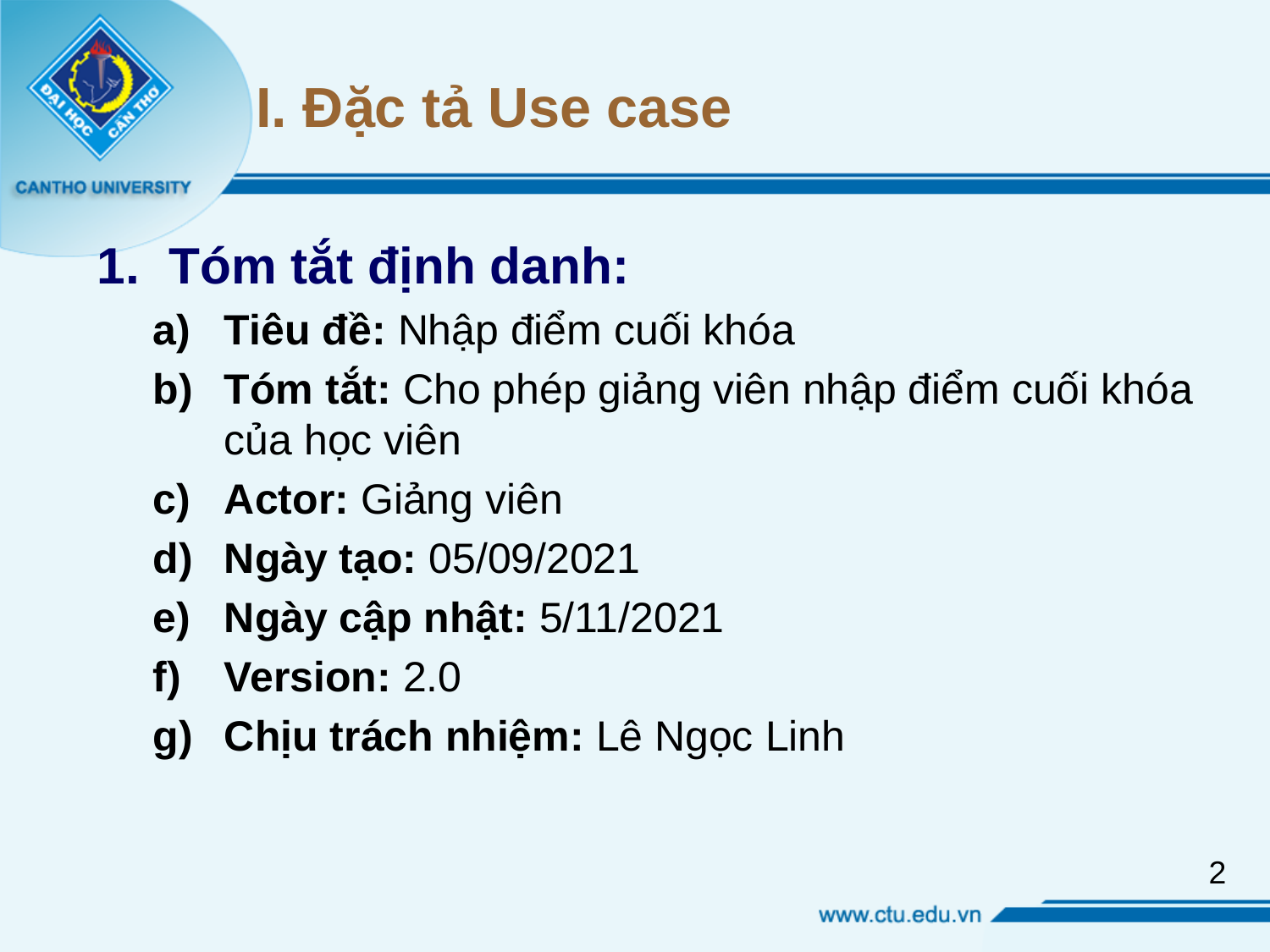

# I. Đặc tả Use case
Tóm tắt định danh:
Tiêu đề: Nhập điểm cuối khóa
Tóm tắt: Cho phép giảng viên nhập điểm cuối khóa của học viên
Actor: Giảng viên
Ngày tạo: 05/09/2021
Ngày cập nhật: 5/11/2021
Version: 2.0
Chịu trách nhiệm: Lê Ngọc Linh
2